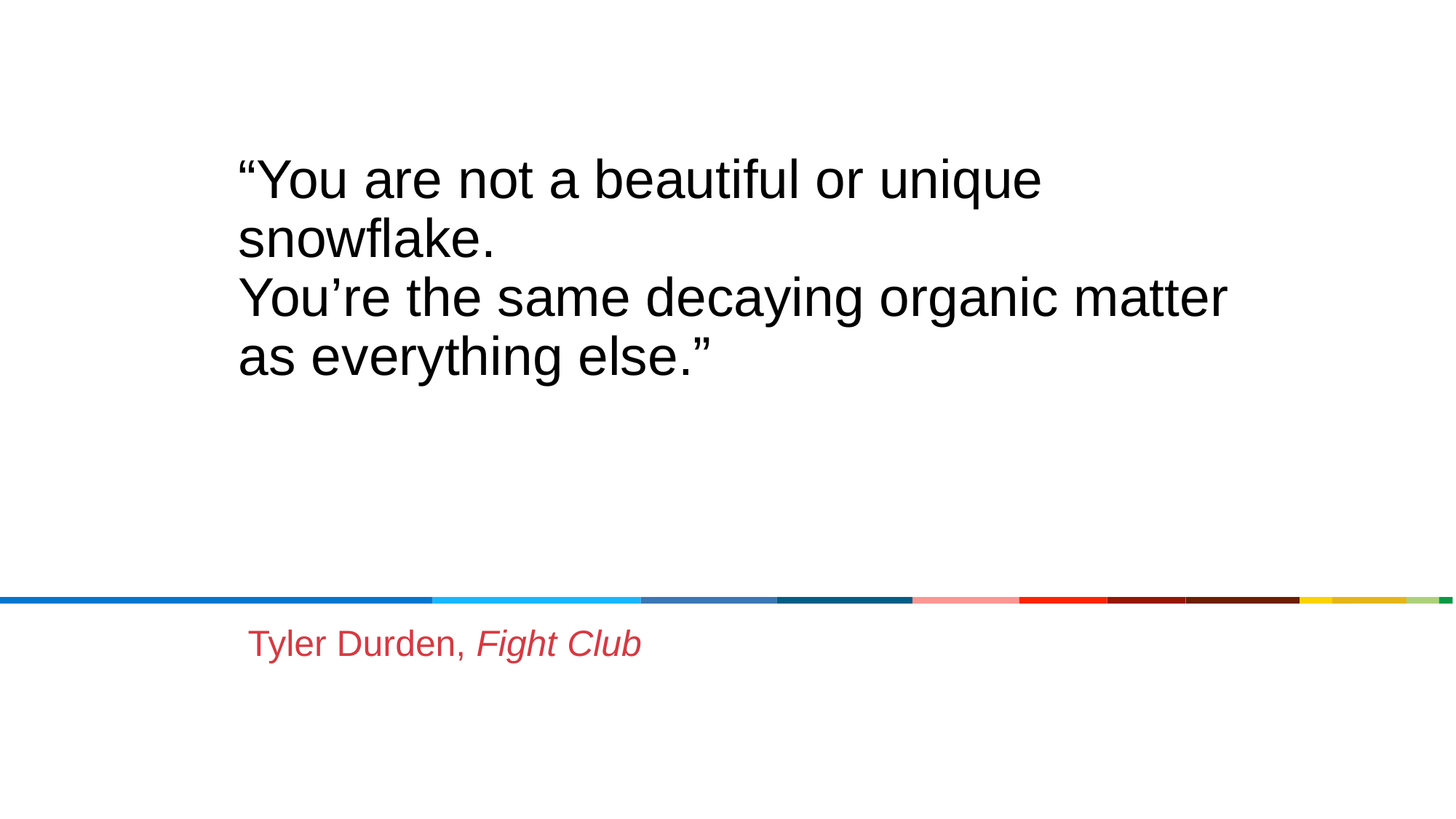

“You are not a beautiful or unique snowflake.
You’re the same decaying organic matter as everything else.”

Tyler Durden, Fight Club